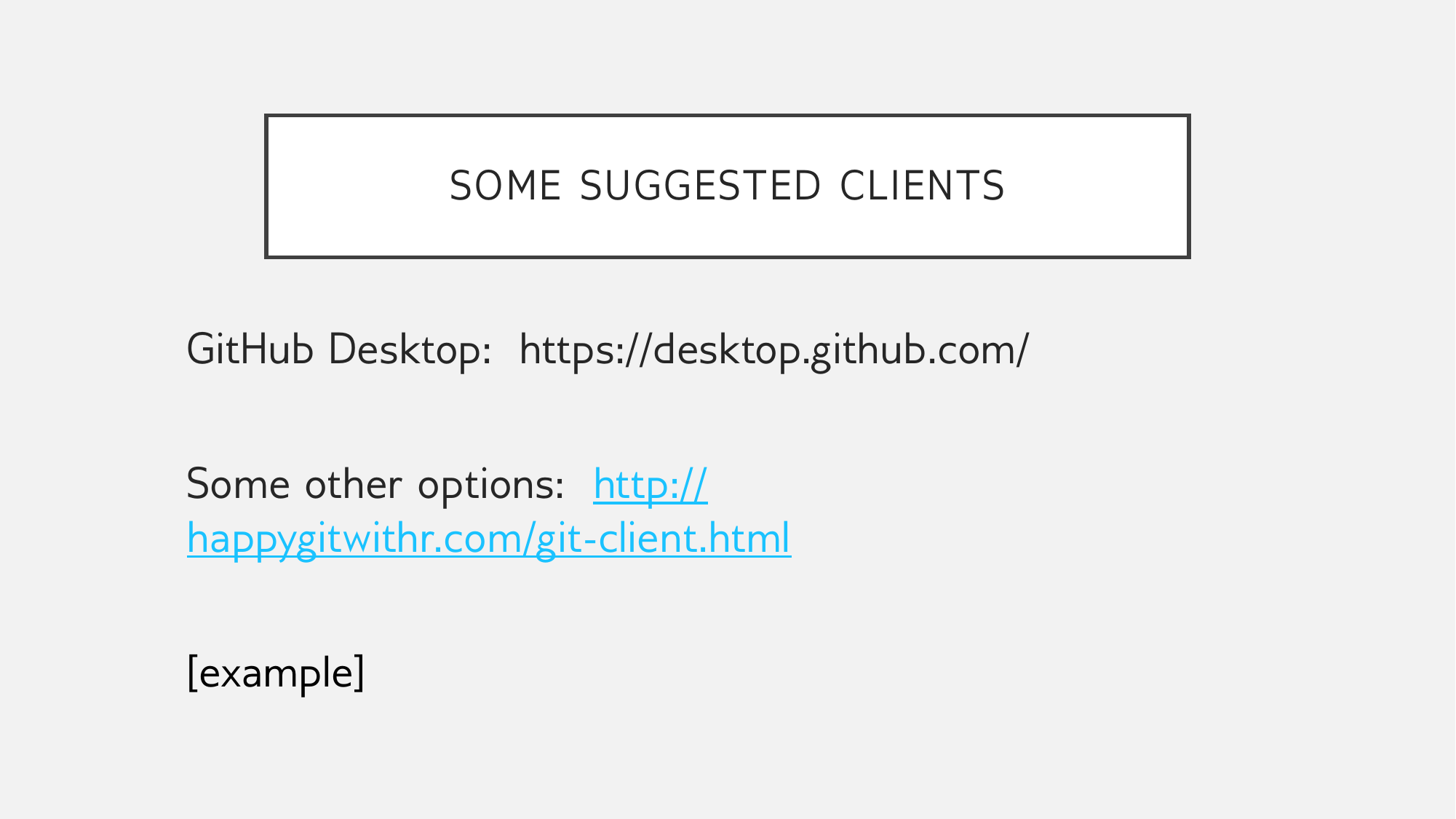

# Some suggested Clients
GitHub Desktop:  https://desktop.github.com/

Some other options:  http://happygitwithr.com/git-client.html

[example]